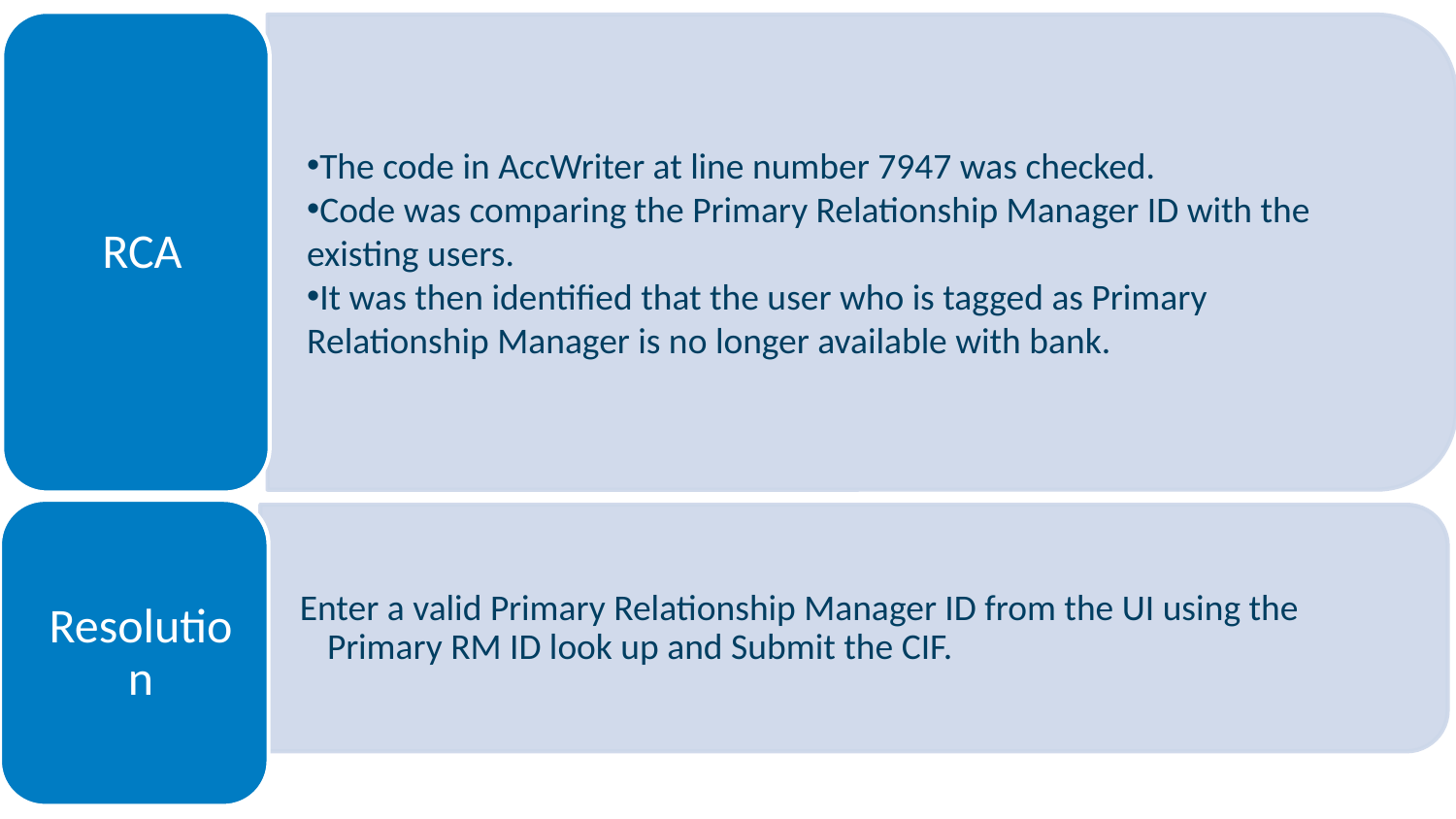

The code in AccWriter at line number 7947 was checked.
Code was comparing the Primary Relationship Manager ID with the existing users.
It was then identified that the user who is tagged as Primary Relationship Manager is no longer available with bank.
RCA
Enter a valid Primary Relationship Manager ID from the UI using the Primary RM ID look up and Submit the CIF.
Resolution